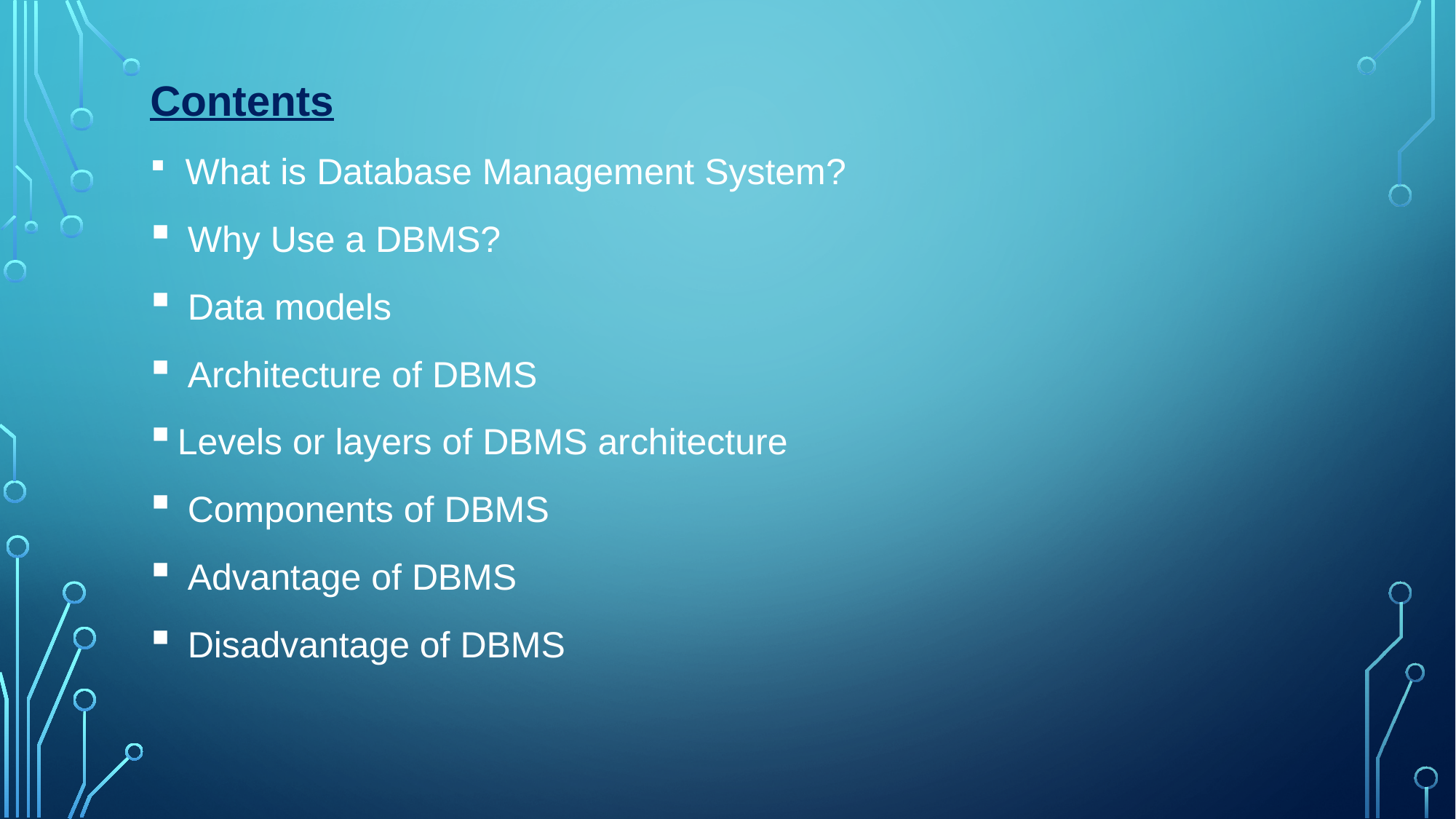

Contents
 What is Database Management System?
 Why Use a DBMS?
 Data models
 Architecture of DBMS
Levels or layers of DBMS architecture
 Components of DBMS
 Advantage of DBMS
 Disadvantage of DBMS